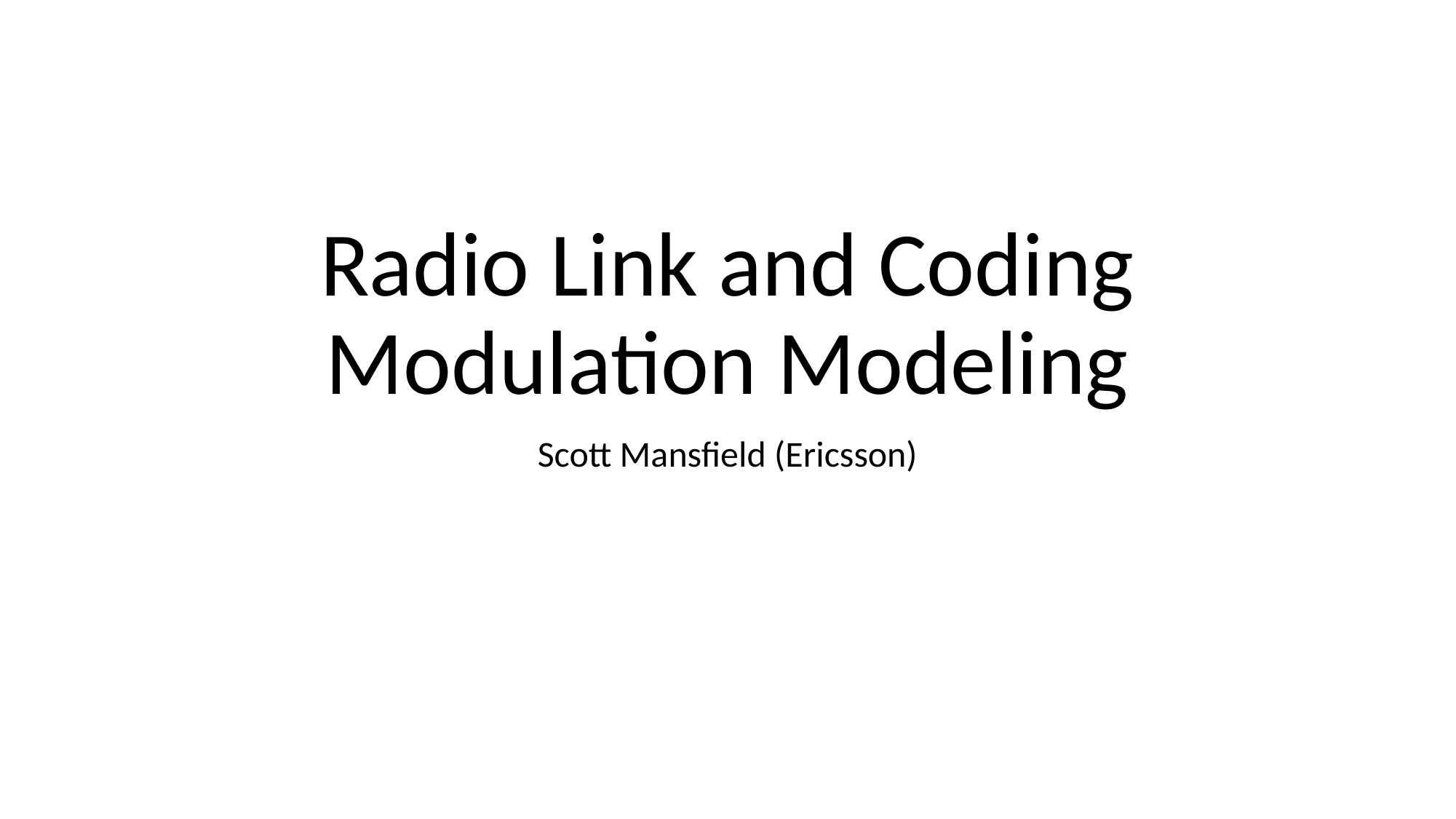

# Radio Link and Coding Modulation Modeling
Scott Mansfield (Ericsson)